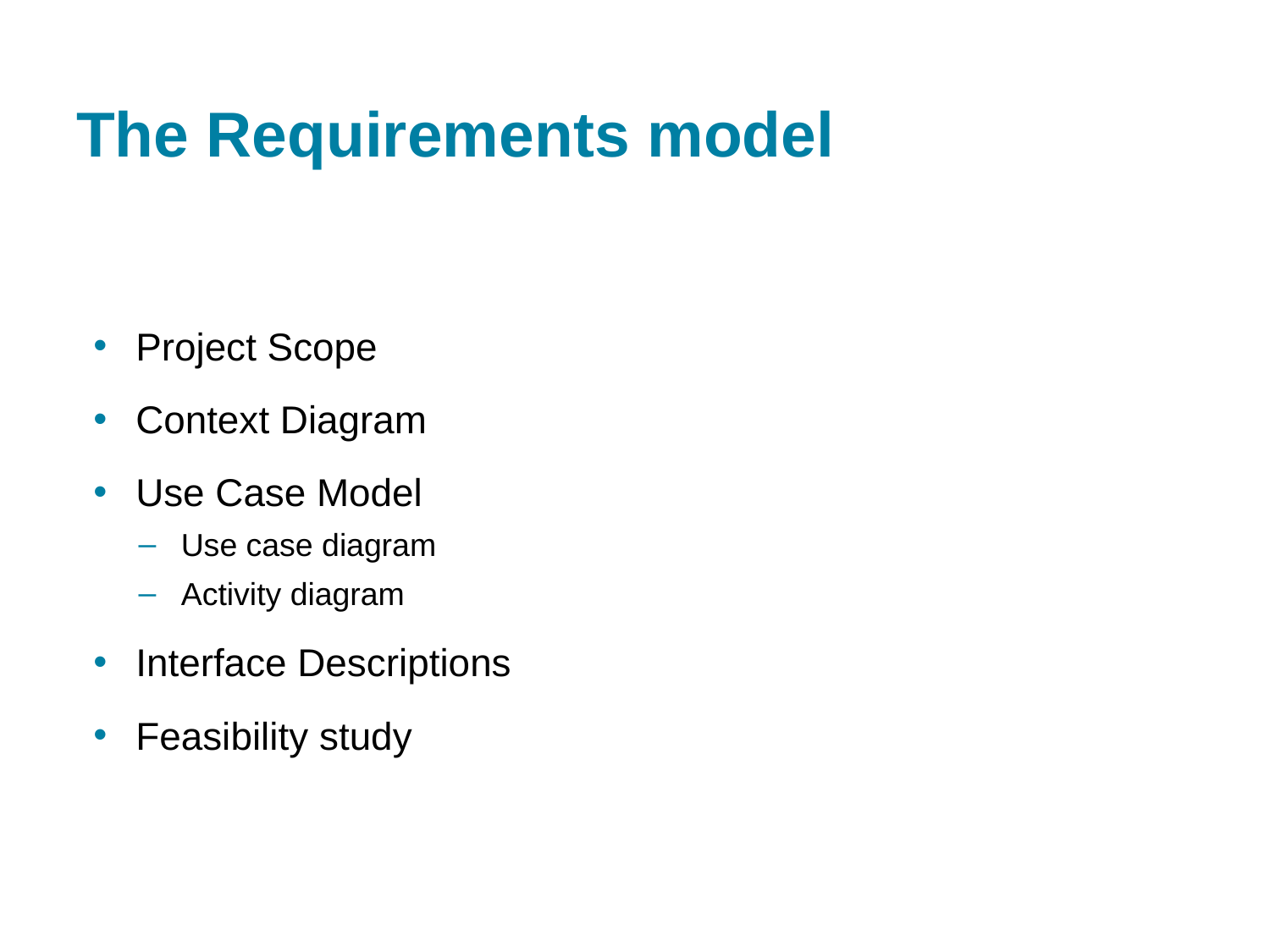

# The Requirements model
Project Scope
Context Diagram
Use Case Model
Use case diagram
Activity diagram
Interface Descriptions
Feasibility study